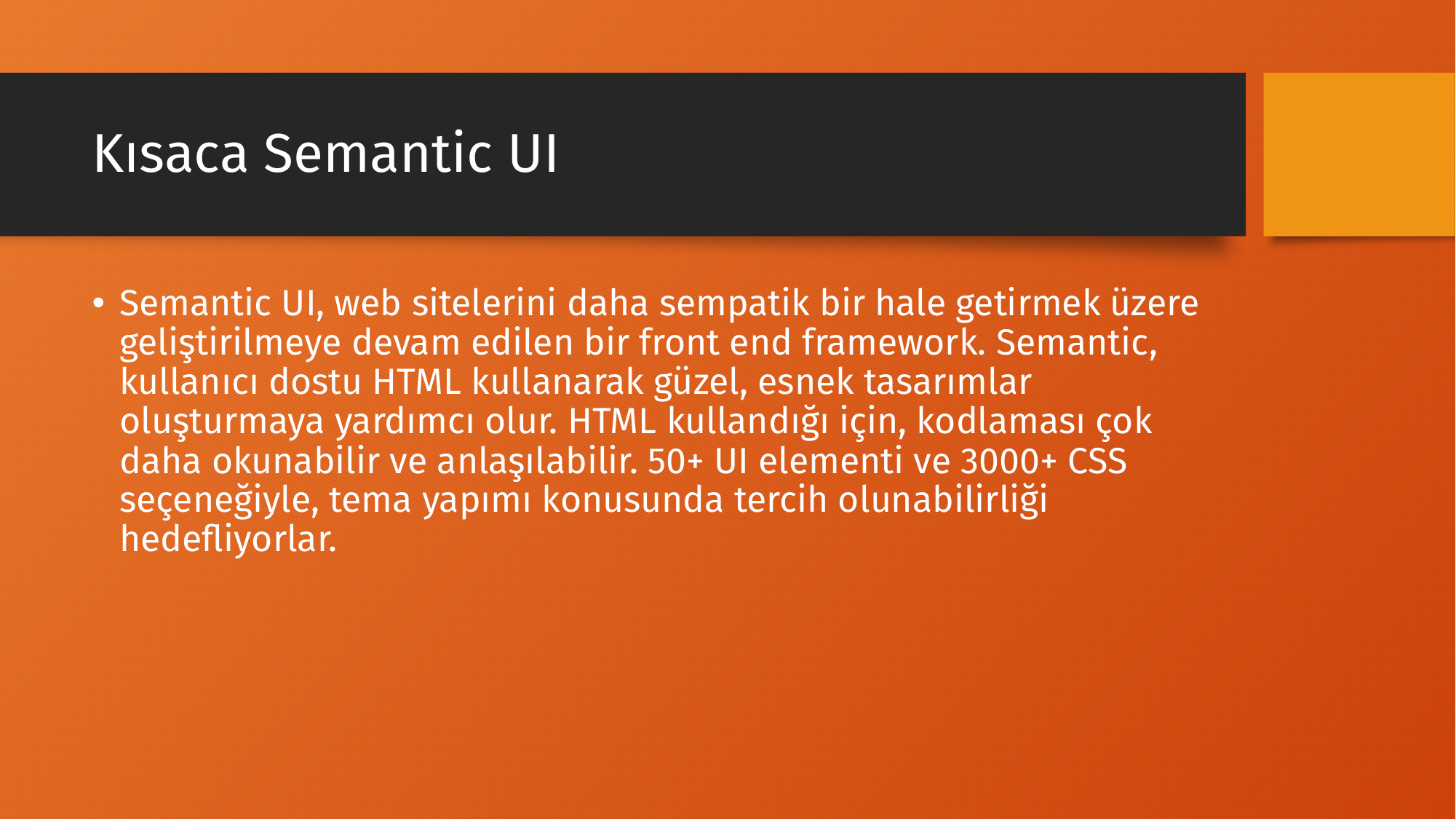

# Kısaca Semantic UI
Semantic UI, web sitelerini daha sempatik bir hale getirmek üzere geliştirilmeye devam edilen bir front end framework. Semantic, kullanıcı dostu HTML kullanarak güzel, esnek tasarımlar oluşturmaya yardımcı olur. HTML kullandığı için, kodlaması çok daha okunabilir ve anlaşılabilir. 50+ UI elementi ve 3000+ CSS seçeneğiyle, tema yapımı konusunda tercih olunabilirliği hedefliyorlar.